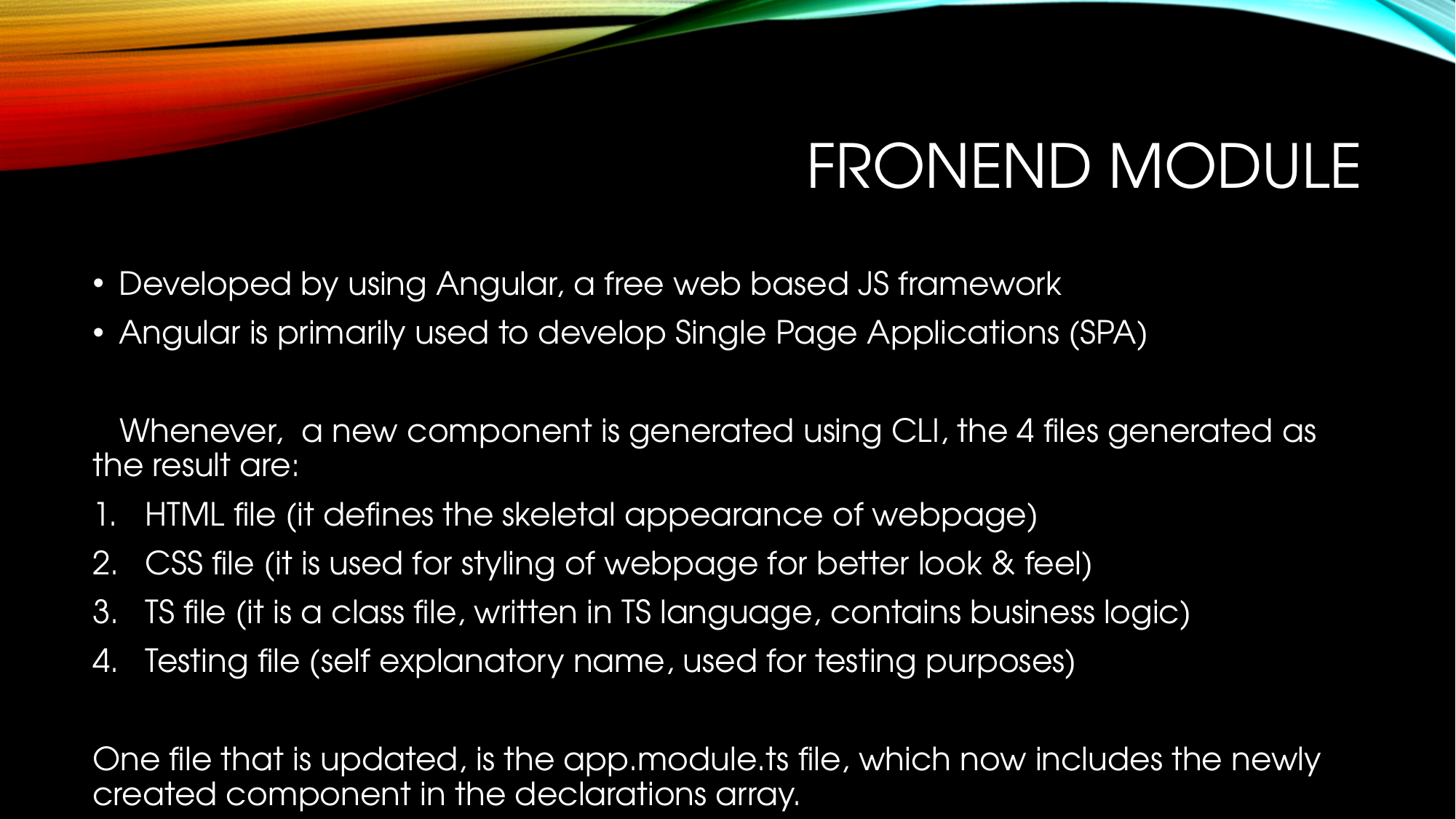

# FRONEND Module
Developed by using Angular, a free web based JS framework
Angular is primarily used to develop Single Page Applications (SPA)

   Whenever,  a new component is generated using CLI, the 4 files generated as the result are:
HTML file (it defines the skeletal appearance of webpage)
CSS file (it is used for styling of webpage for better look & feel)
TS file (it is a class file, written in TS language, contains business logic)
Testing file (self explanatory name, used for testing purposes)

One file that is updated, is the app.module.ts file, which now includes the newly created component in the declarations array.